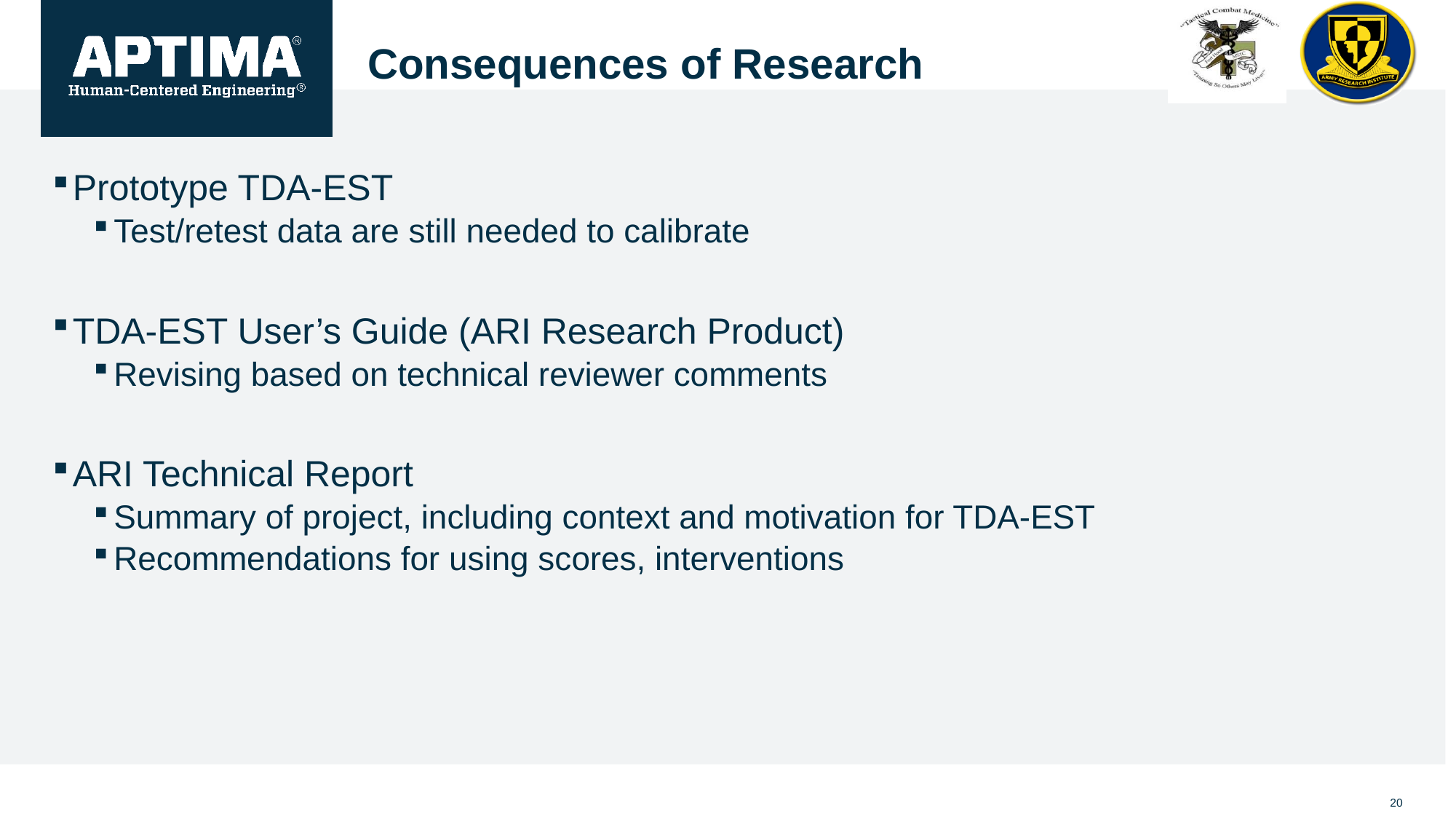

# Consequences of Research
Prototype TDA-EST
Test/retest data are still needed to calibrate

TDA-EST User’s Guide (ARI Research Product)
Revising based on technical reviewer comments

ARI Technical Report
Summary of project, including context and motivation for TDA-EST
Recommendations for using scores, interventions
20